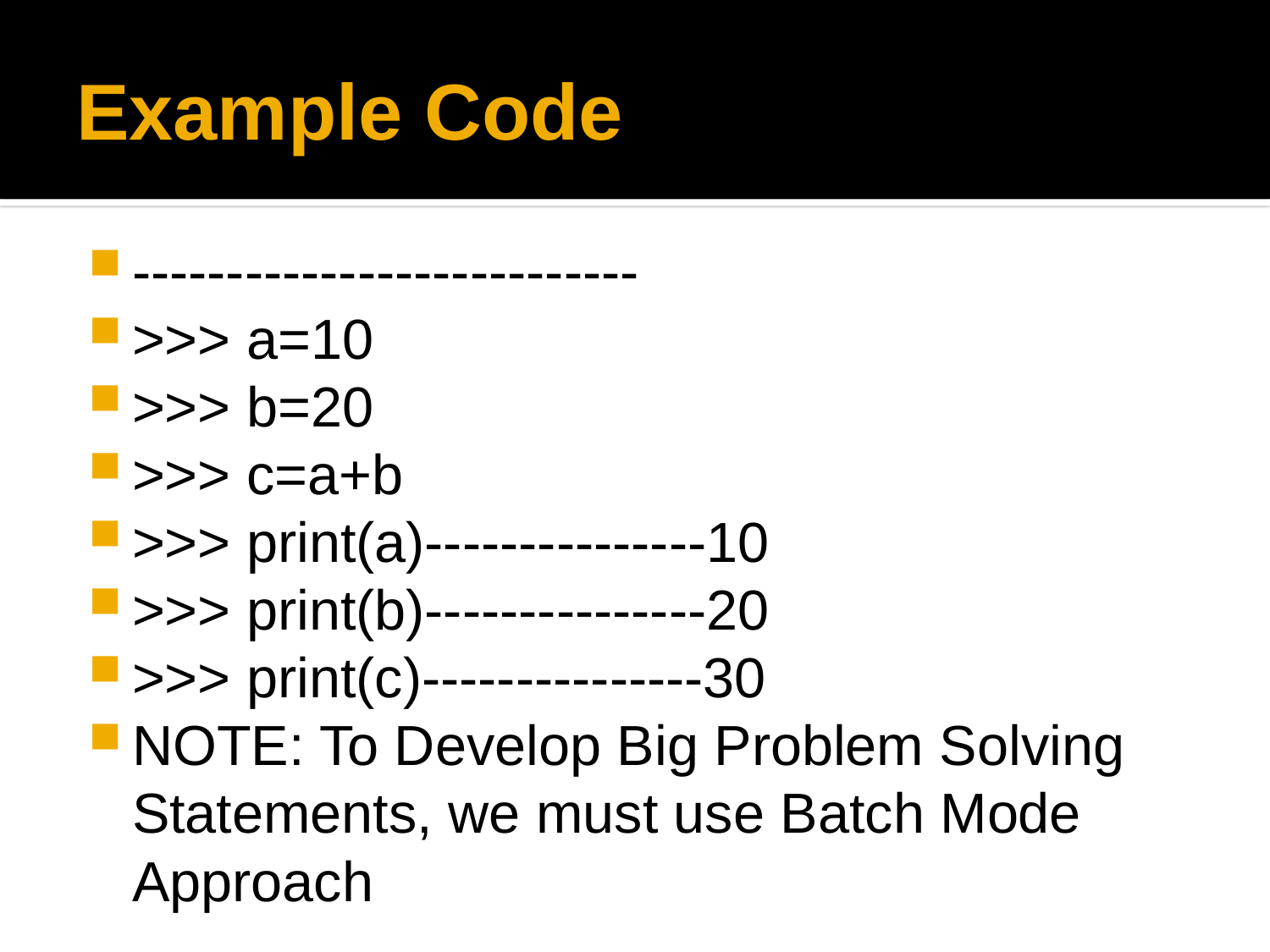

# Example Code
---------------------------
>>> a=10
>>> b=20
>>> c=a+b
>>> print(a)---------------10
>>> print(b)---------------20
>>> print(c)---------------30
NOTE: To Develop Big Problem Solving Statements, we must use Batch Mode Approach